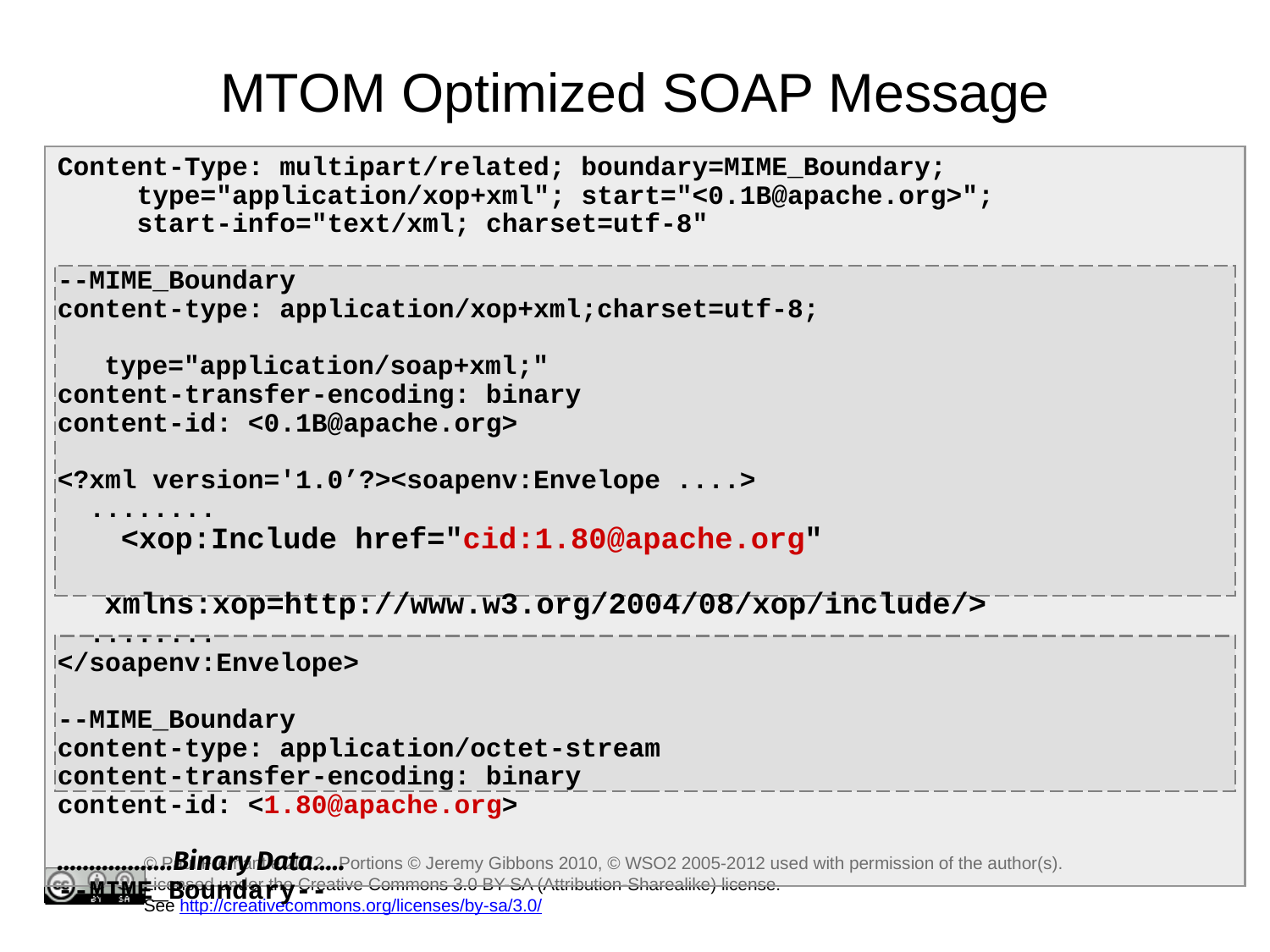

# MTOM Optimized SOAP Message

Content-Type: multipart/related; boundary=MIME_Boundary;
     type="application/xop+xml"; start="<0.1B@apache.org>";
     start-info="text/xml; charset=utf-8"

--MIME_Boundary
content-type: application/xop+xml;charset=utf-8;
										type="application/soap+xml;"
content-transfer-encoding: binary
content-id: <0.1B@apache.org>

<?xml version='1.0’?><soapenv:Envelope ....>
  ........
    <xop:Include href="cid:1.80@apache.org"                         				xmlns:xop=http://www.w3.org/2004/08/xop/include/>
  ........
</soapenv:Envelope>

--MIME_Boundary
content-type: application/octet-stream
content-transfer-encoding: binary
content-id: <1.80@apache.org>

………………Binary Data.....
--MIME_Boundary--